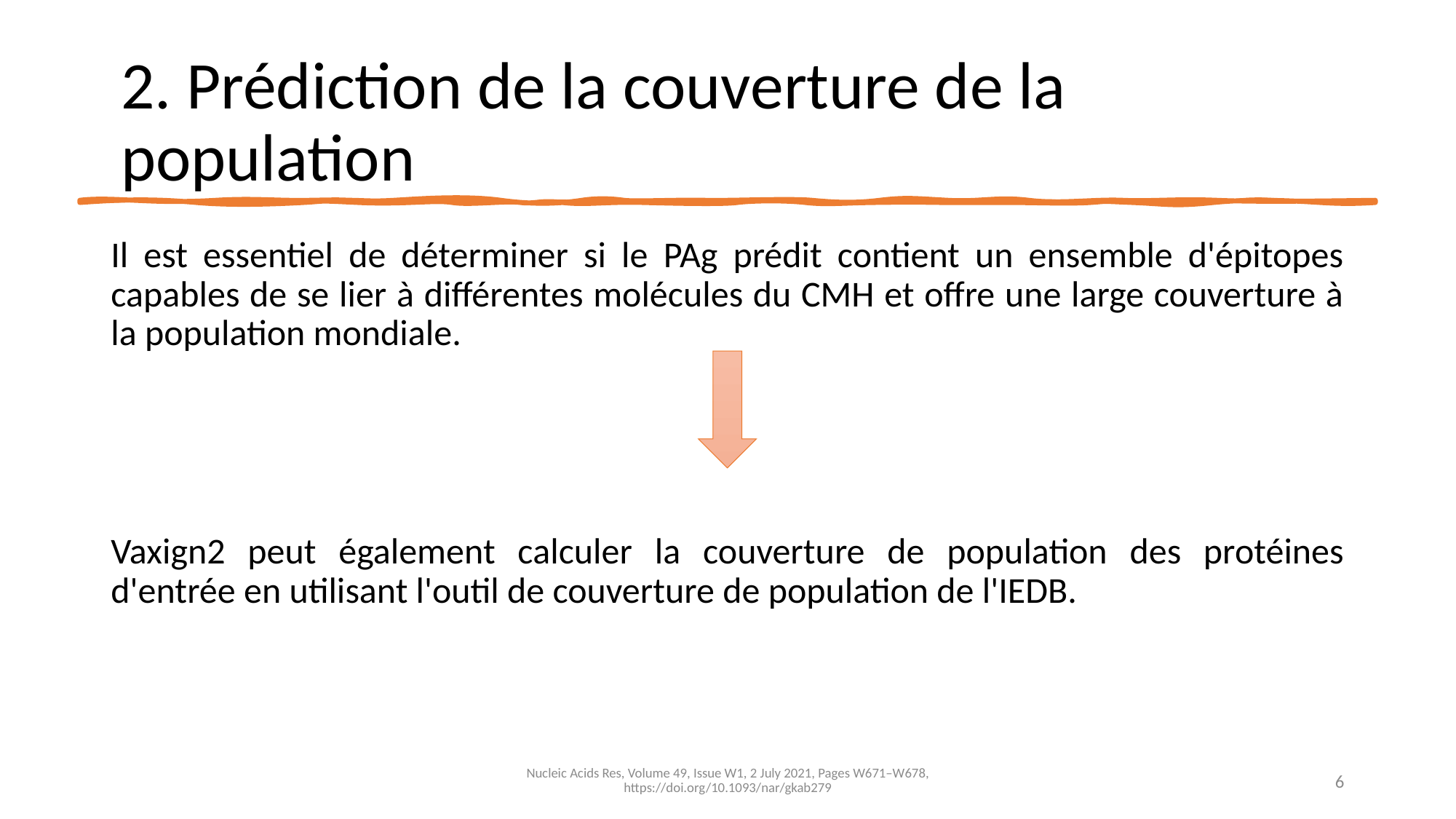

# 2. Prédiction de la couverture de la population

Il est essentiel de déterminer si le PAg prédit contient un ensemble d'épitopes capables de se lier à différentes molécules du CMH et offre une large couverture à la population mondiale.

Vaxign2 peut également calculer la couverture de population des protéines d'entrée en utilisant l'outil de couverture de population de l'IEDB.

Nucleic Acids Res, Volume 49, Issue W1, 2 July 2021, Pages W671–W678, https://doi.org/10.1093/nar/gkab279
6